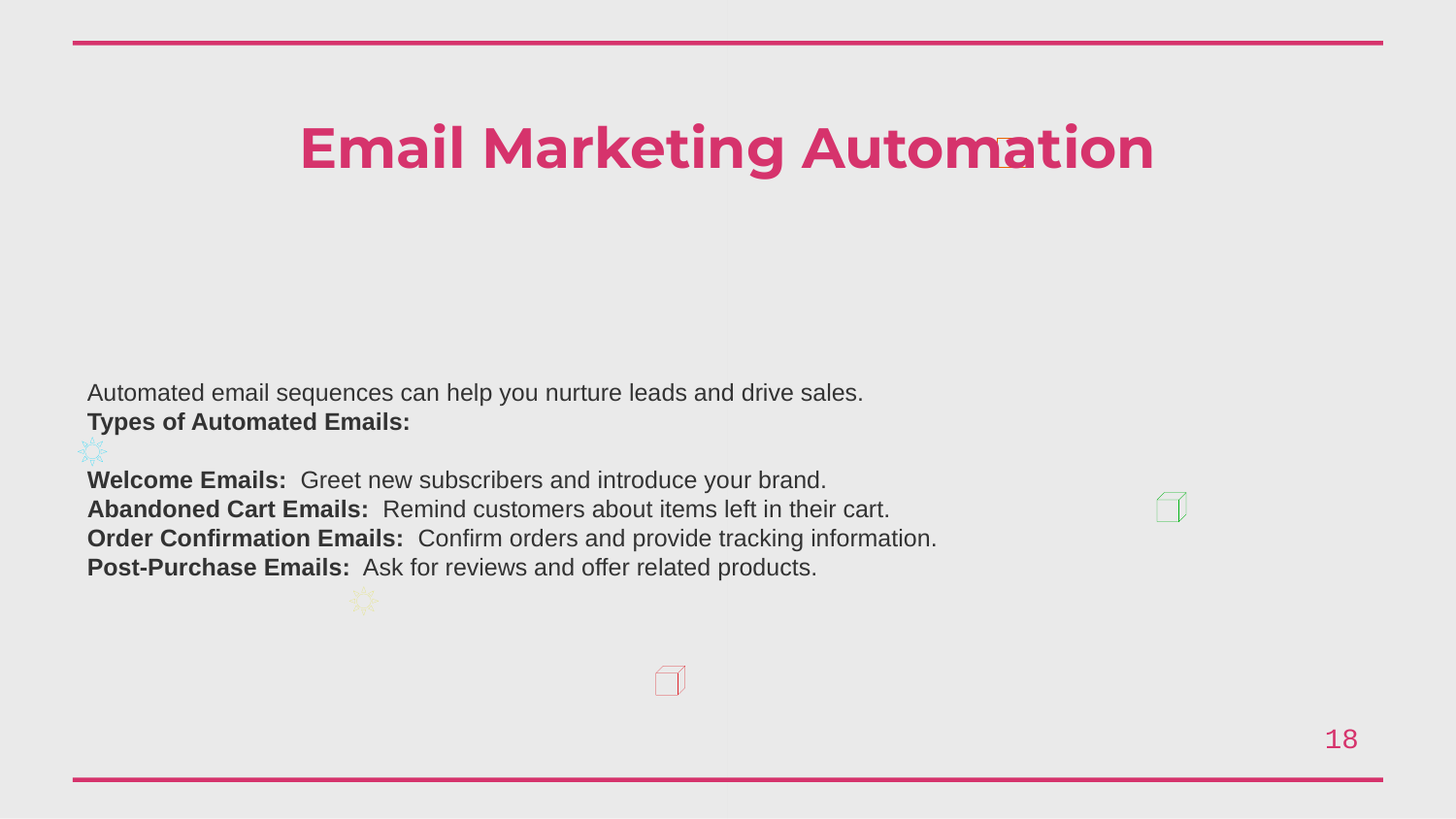

Email Marketing Automation

Automated email sequences can help you nurture leads and drive sales.
Types of Automated Emails:

Welcome Emails:  Greet new subscribers and introduce your brand.
Abandoned Cart Emails:  Remind customers about items left in their cart.
Order Confirmation Emails:  Confirm orders and provide tracking information.
Post-Purchase Emails:  Ask for reviews and offer related products.

18